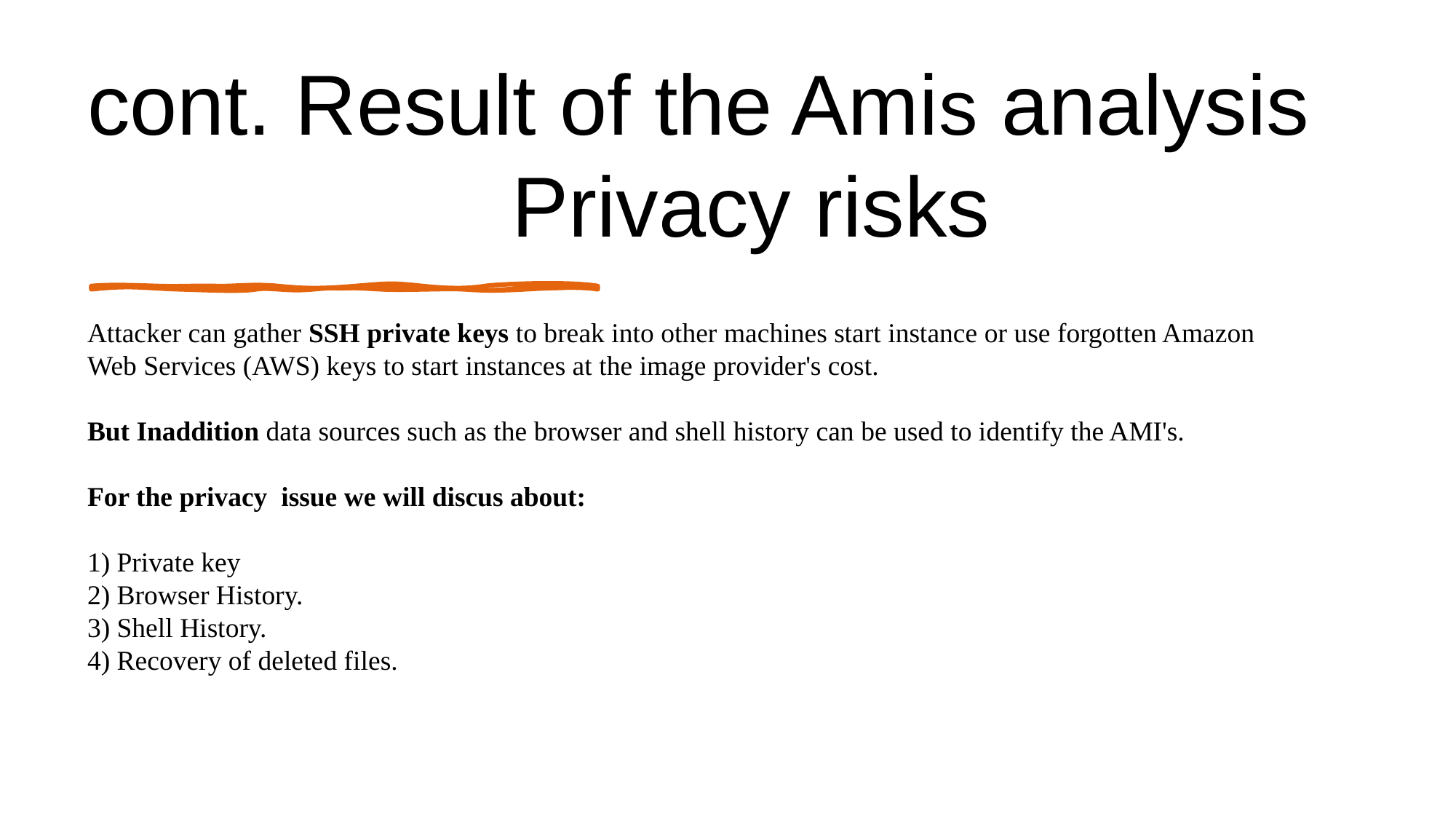

# cont. Result of the Amis analysis Privacy risks

Attacker can gather SSH private keys to break into other machines start instance or use forgotten Amazon
Web Services (AWS) keys to start instances at the image provider's cost.

But Inaddition data sources such as the browser and shell history can be used to identify the AMI's.

For the privacy  issue we will discus about:

1) Private key
2) Browser History.
3) Shell History.
4) Recovery of deleted files.